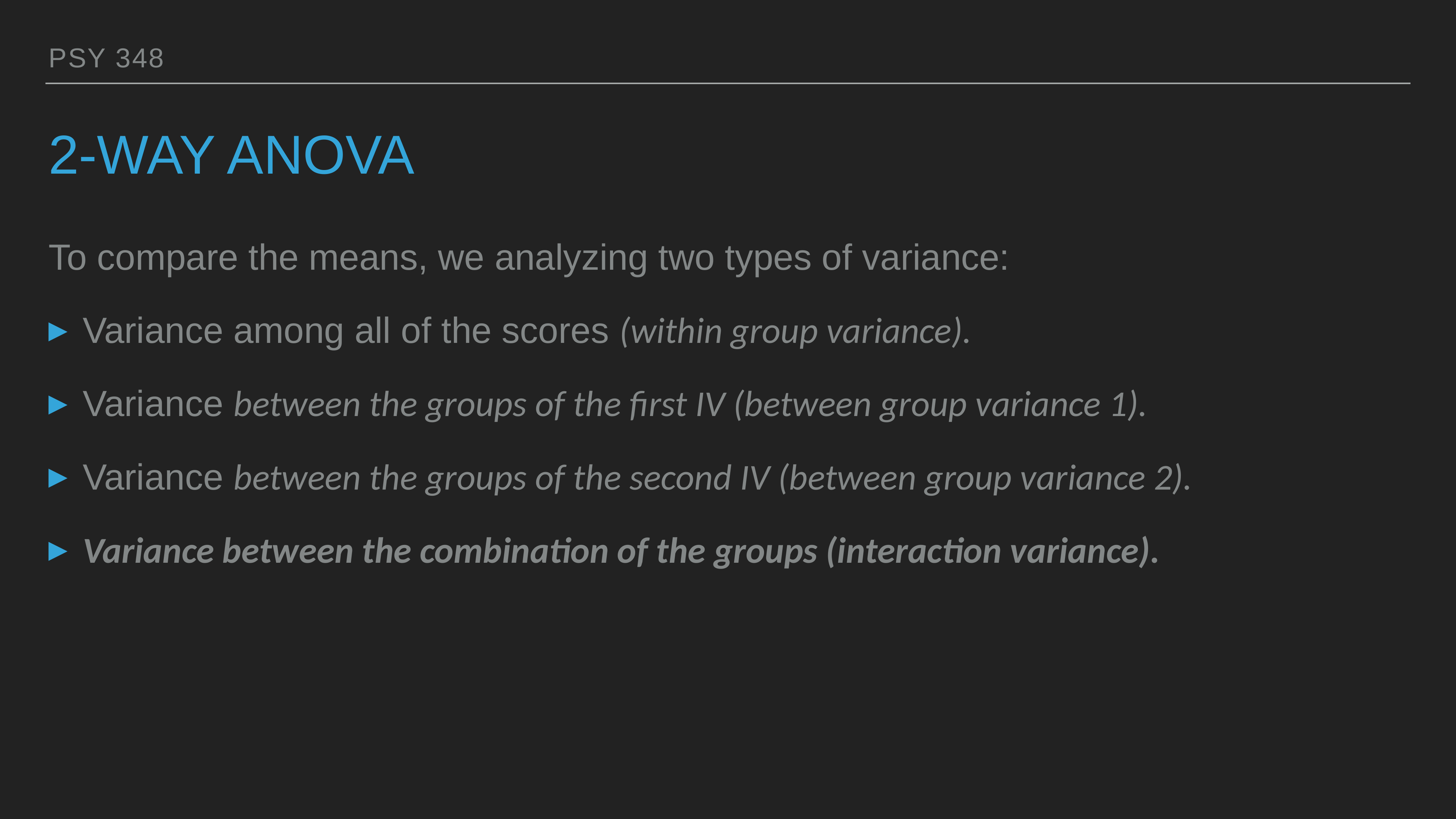

PSY 348
# 2-way ANOVA
To compare the means, we analyzing two types of variance:
Variance among all of the scores (within group variance).
Variance between the groups of the first IV (between group variance 1).
Variance between the groups of the second IV (between group variance 2).
Variance between the combination of the groups (interaction variance).